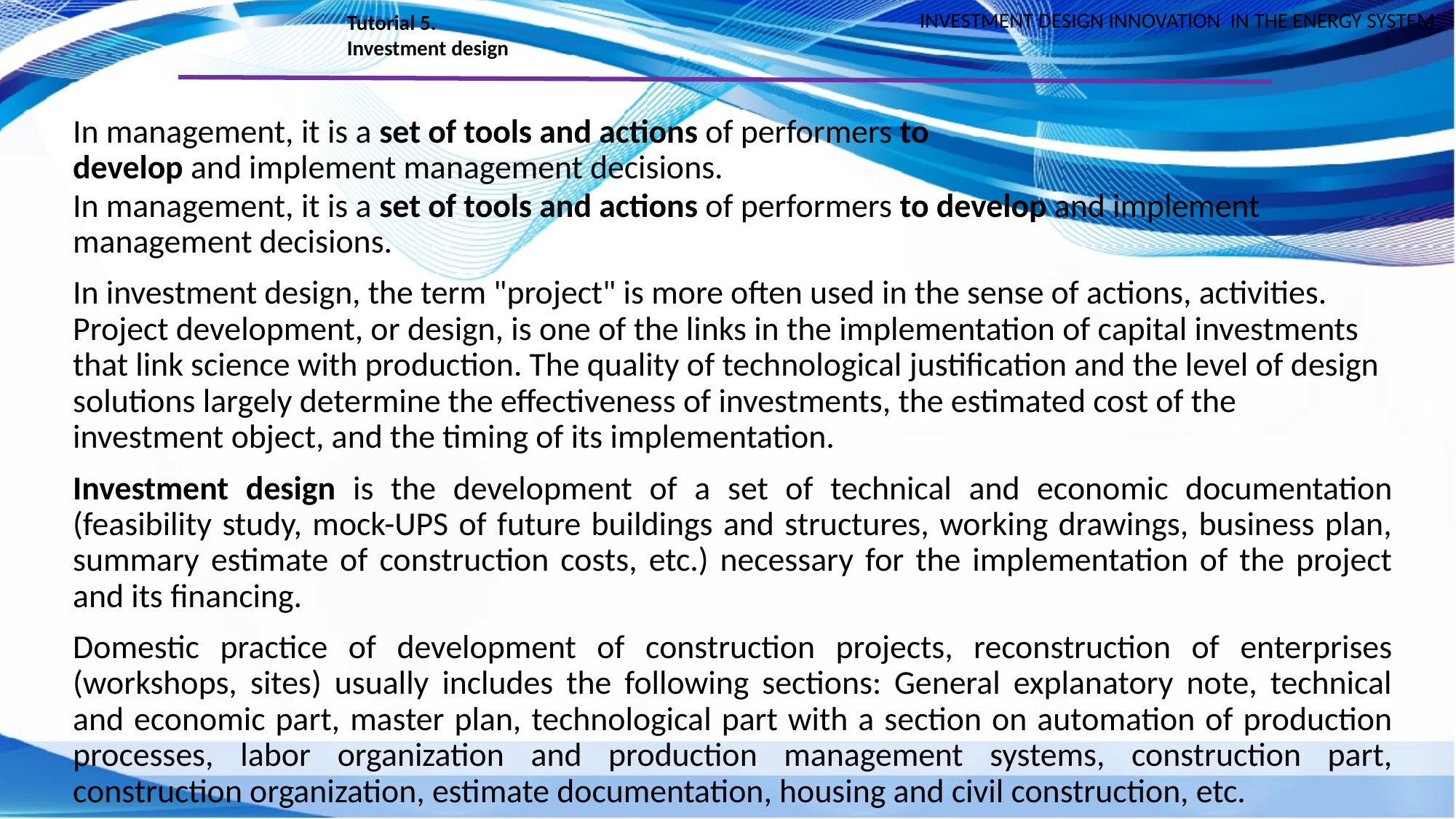

INVESTMENT DESIGN INNOVATION  IN THE ENERGY SYSTEM
Tutorial 5.
Investment design
In management, it is a set of tools and actions of performers to develop and implement management decisions.
In management, it is a set of tools and actions of performers to develop and implement management decisions.
In investment design, the term "project" is more often used in the sense of actions, activities. Project development, or design, is one of the links in the implementation of capital investments that link science with production. The quality of technological justification and the level of design solutions largely determine the effectiveness of investments, the estimated cost of the investment object, and the timing of its implementation.
Investment design is the development of a set of technical and economic documentation (feasibility study, mock-UPS of future buildings and structures, working drawings, business plan, summary estimate of construction costs, etc.) necessary for the implementation of the project and its financing.
Domestic practice of development of construction projects, reconstruction of enterprises (workshops, sites) usually includes the following sections: General explanatory note, technical and economic part, master plan, technological part with a section on automation of production processes, labor organization and production management systems, construction part, construction organization, estimate documentation, housing and civil construction, etc.